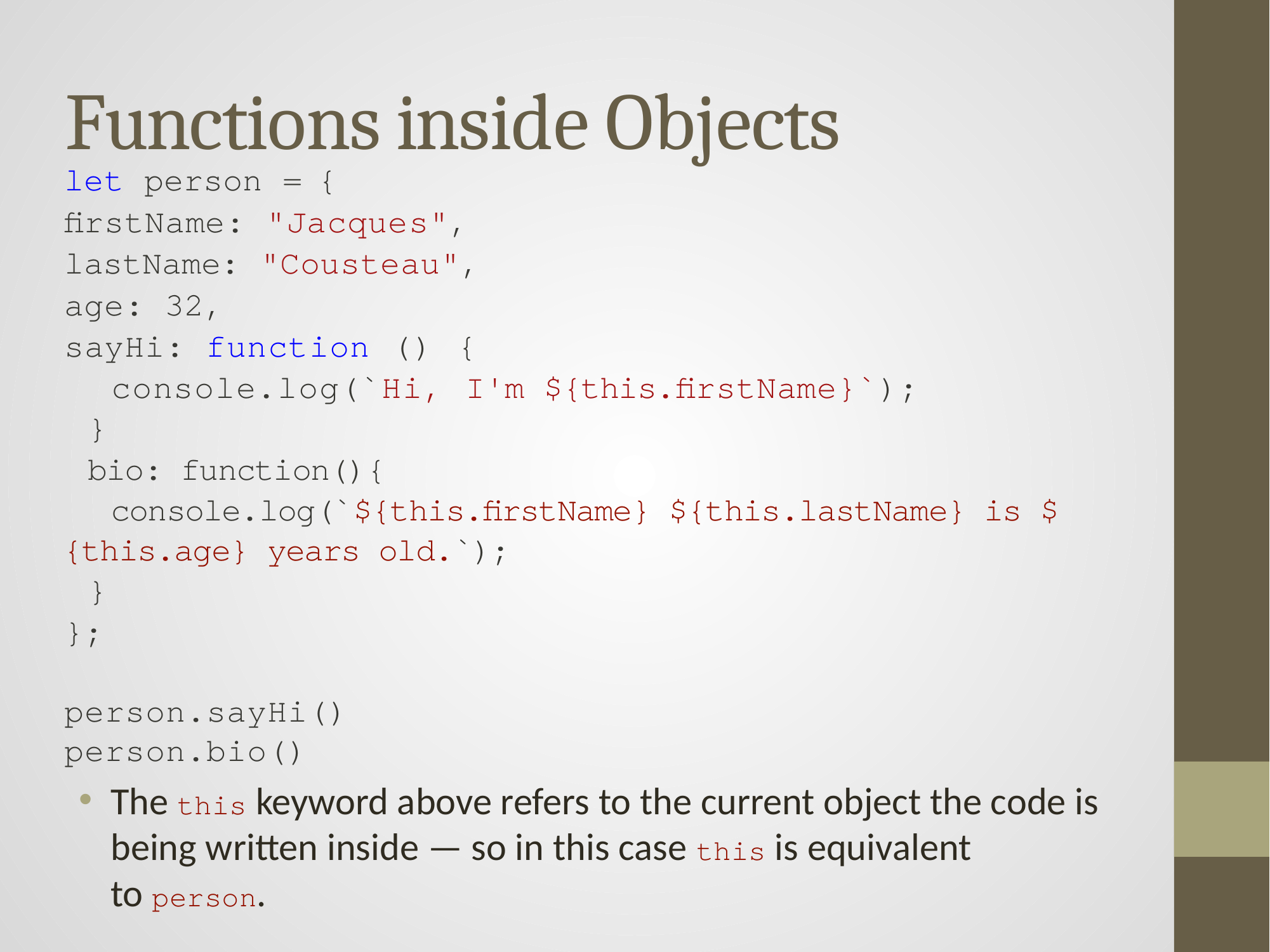

# Functions inside Objects
let person = {
firstName: "Jacques",
lastName: "Cousteau",
age: 32,
sayHi: function () {
console.log(`Hi, I'm ${this.firstName}`);
}
bio: function(){
console.log(`${this.firstName} ${this.lastName} is ${this.age} years old.`);
}
};

person.sayHi()
person.bio()
The this keyword above refers to the current object the code is being written inside — so in this case this is equivalent to person.